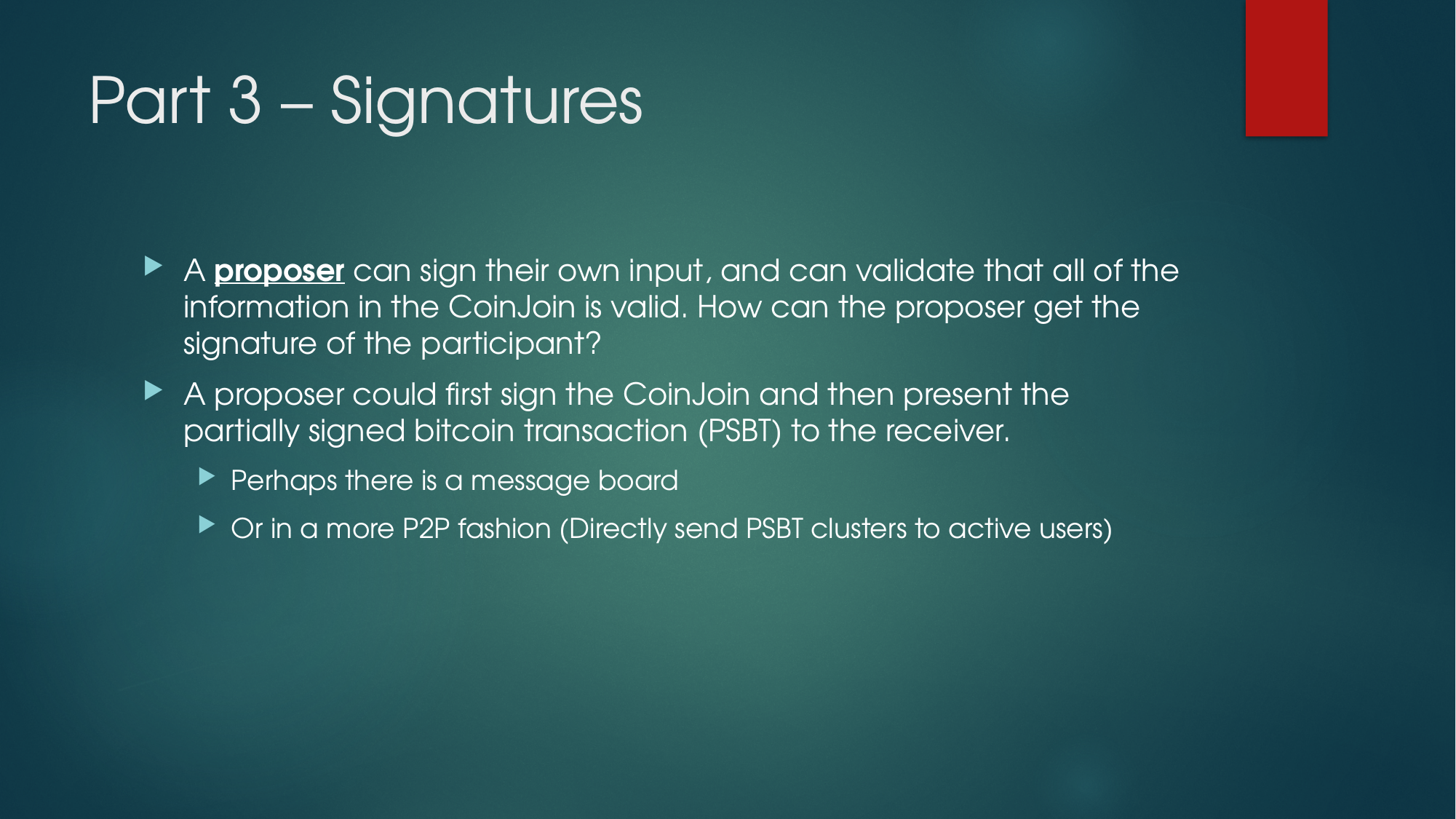

# Part 3 – Signatures
A proposer can sign their own input, and can validate that all of the information in the CoinJoin is valid. How can the proposer get the signature of the participant?
A proposer could first sign the CoinJoin and then present the partially signed bitcoin transaction (PSBT) to the receiver.
Perhaps there is a message board
Or in a more P2P fashion (Directly send PSBT clusters to active users)